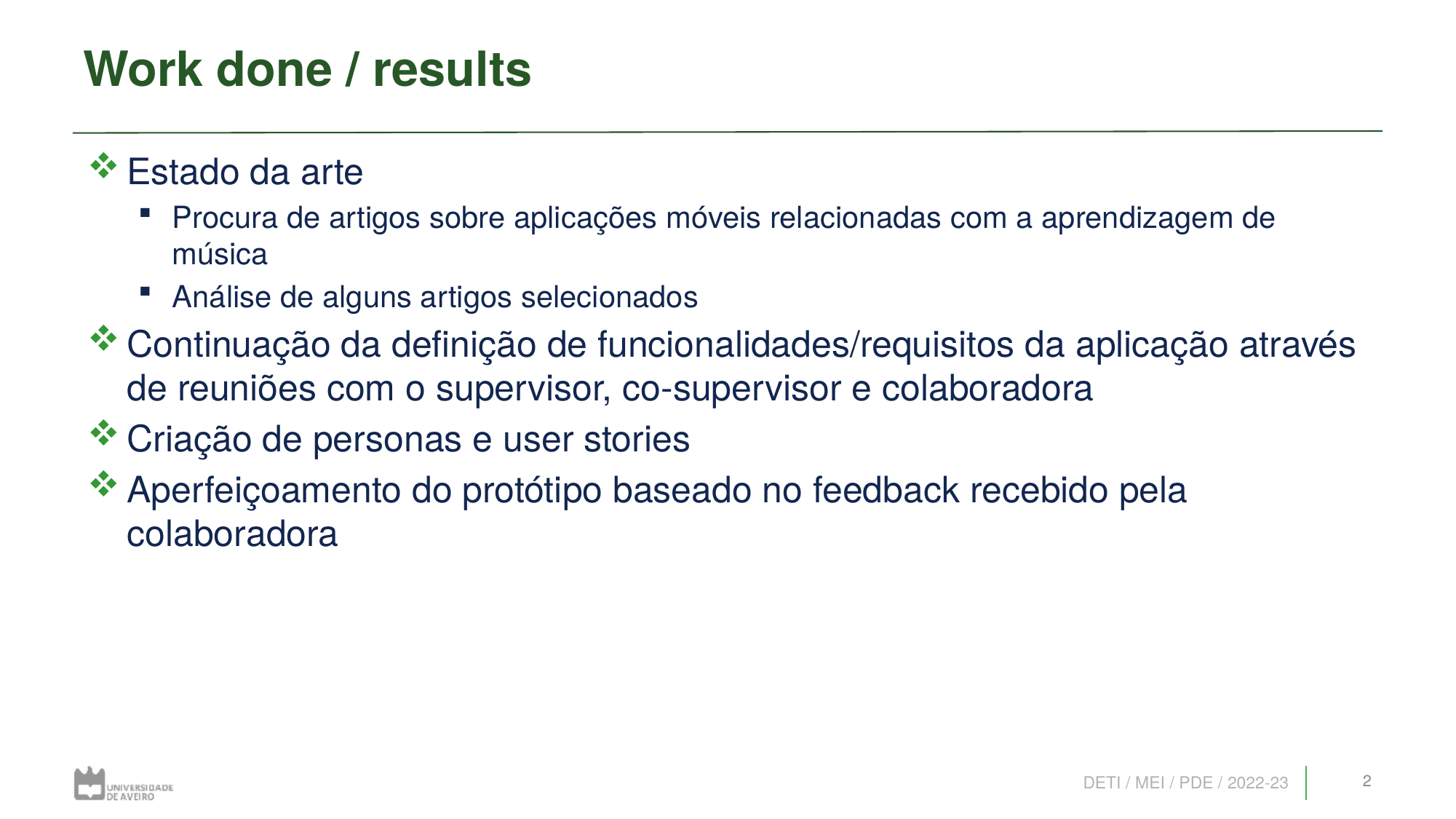

# Work done / results
Estado da arte
Procura de artigos sobre aplicações móveis relacionadas com a aprendizagem de música
Análise de alguns artigos selecionados
Continuação da definição de funcionalidades/requisitos da aplicação através de reuniões com o supervisor, co-supervisor e colaboradora
Criação de personas e user stories
Aperfeiçoamento do protótipo baseado no feedback recebido pela colaboradora

DETI / MEI / PDE / 2022-23
2